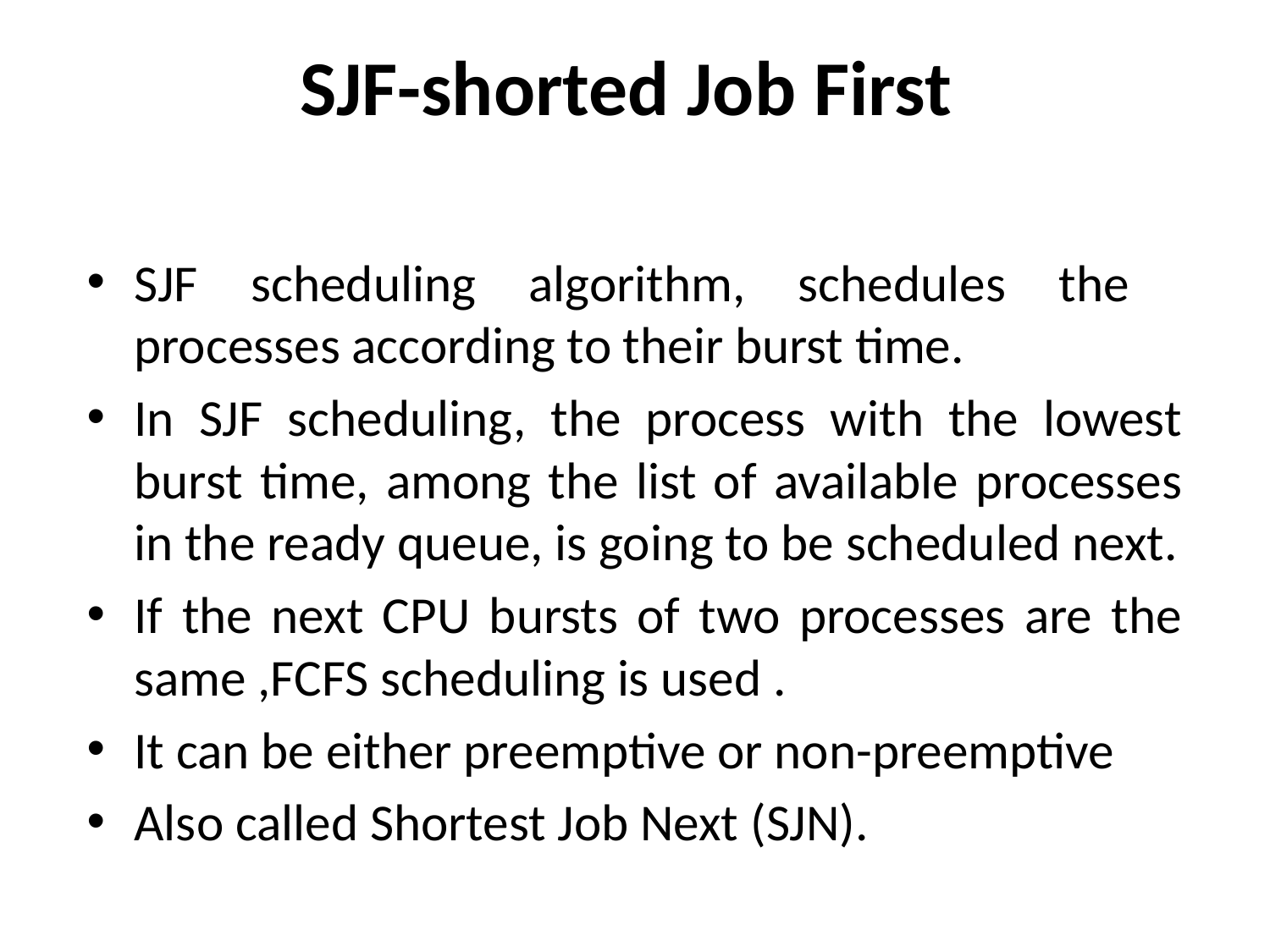

# SJF-shorted Job First
SJF scheduling algorithm, schedules the  processes according to their burst time.
In SJF scheduling, the process with the lowest burst time, among the list of available processes in the ready queue, is going to be scheduled next.
If the next CPU bursts of two processes are the same ,FCFS scheduling is used .
It can be either preemptive or non-preemptive
Also called Shortest Job Next (SJN).